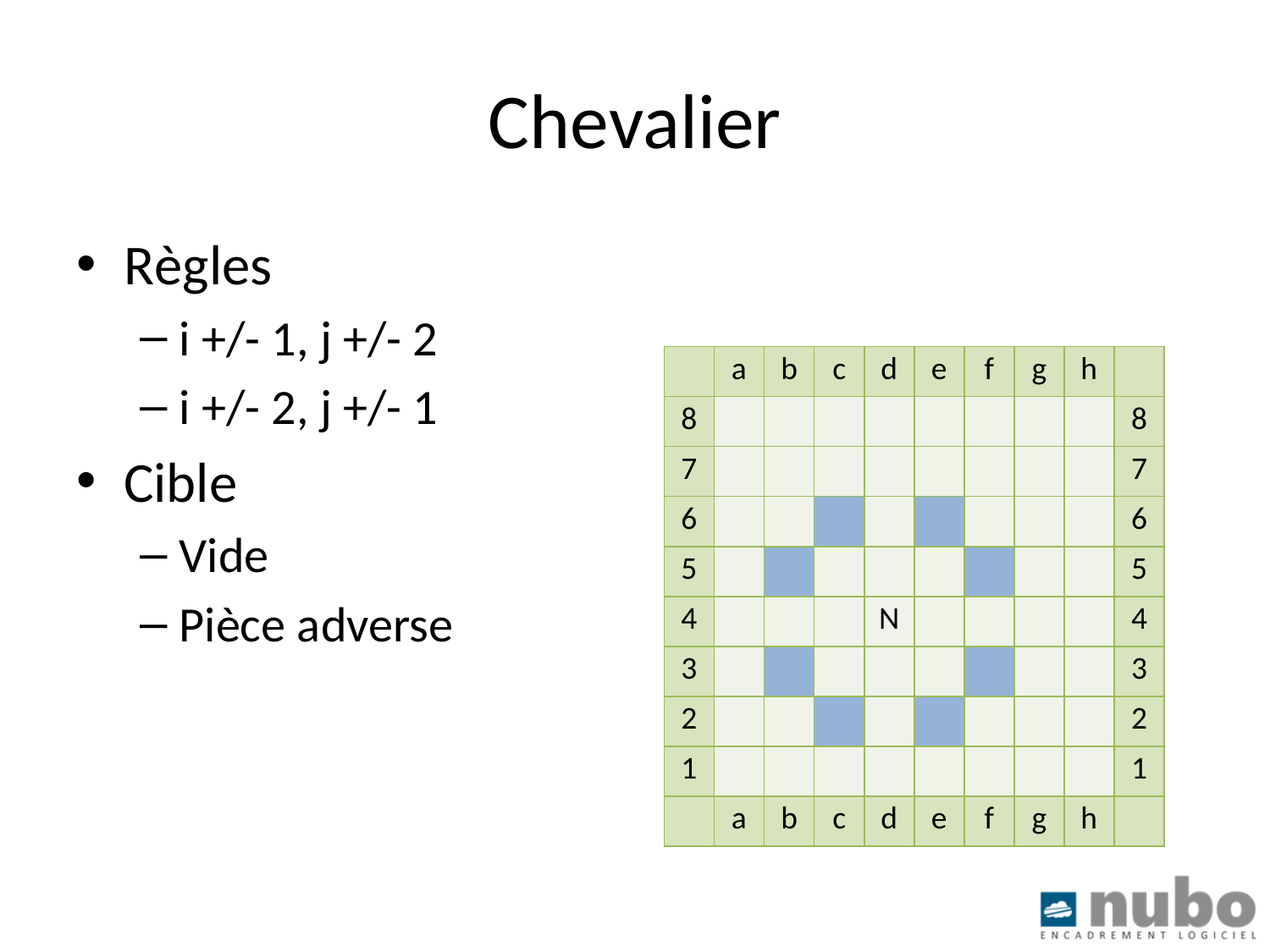

# Chevalier
Règles
i +/- 1, j +/- 2
i +/- 2, j +/- 1
Cible
Vide
Pièce adverse

|  | a | b | c | d | e | f | g | h |  |
| --- | --- | --- | --- | --- | --- | --- | --- | --- | --- |
| 8 |  |  |  |  |  |  |  |  | 8 |
| 7 |  |  |  |  |  |  |  |  | 7 |
| 6 |  |  |  |  |  |  |  |  | 6 |
| 5 |  |  |  |  |  |  |  |  | 5 |
| 4 |  |  |  | N |  |  |  |  | 4 |
| 3 |  |  |  |  |  |  |  |  | 3 |
| 2 |  |  |  |  |  |  |  |  | 2 |
| 1 |  |  |  |  |  |  |  |  | 1 |
|  | a | b | c | d | e | f | g | h |  |